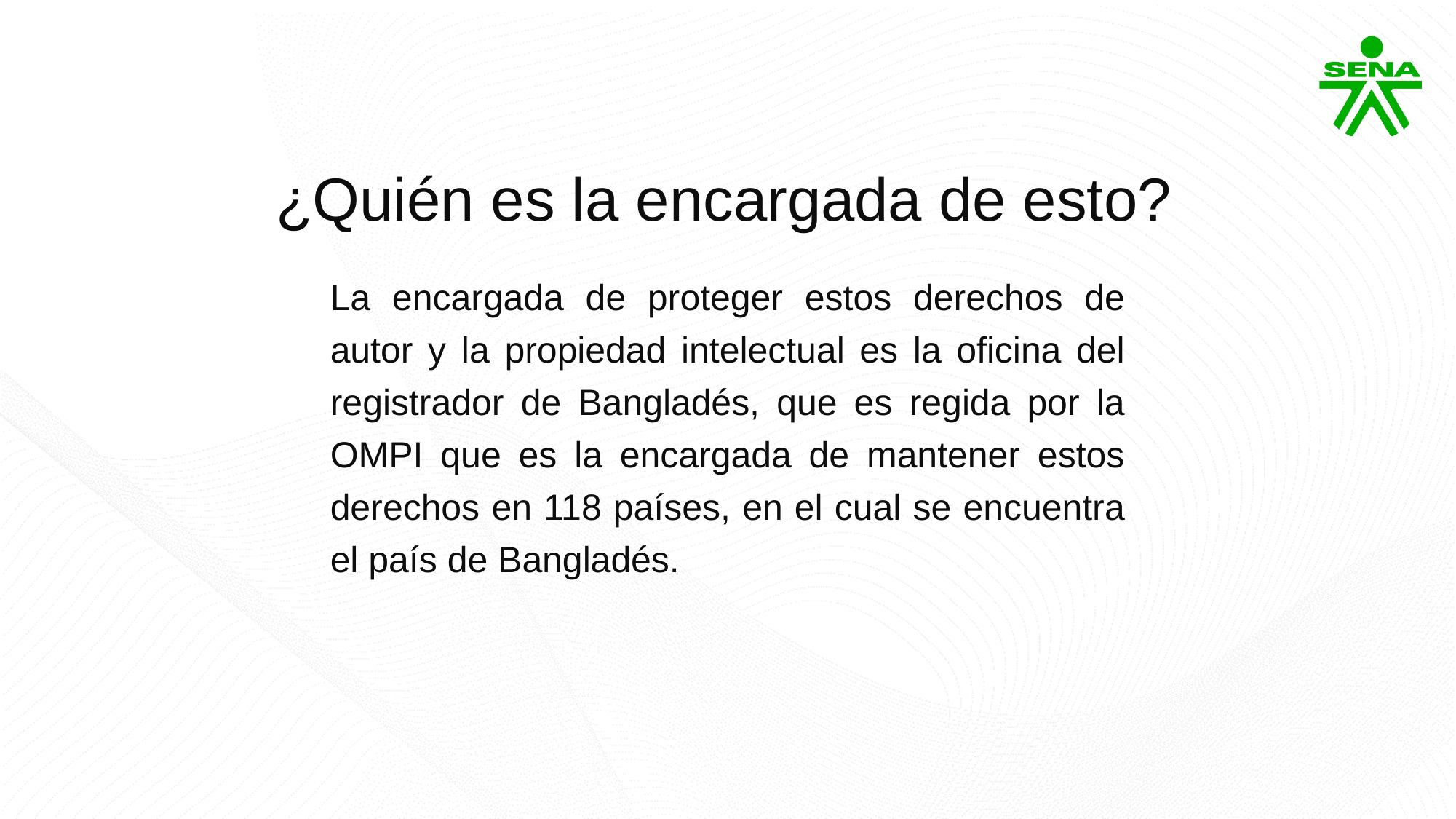

¿Quién es la encargada de esto?
La encargada de proteger estos derechos de autor y la propiedad intelectual es la oficina del registrador de Bangladés, que es regida por la OMPI que es la encargada de mantener estos derechos en 118 países, en el cual se encuentra el país de Bangladés.